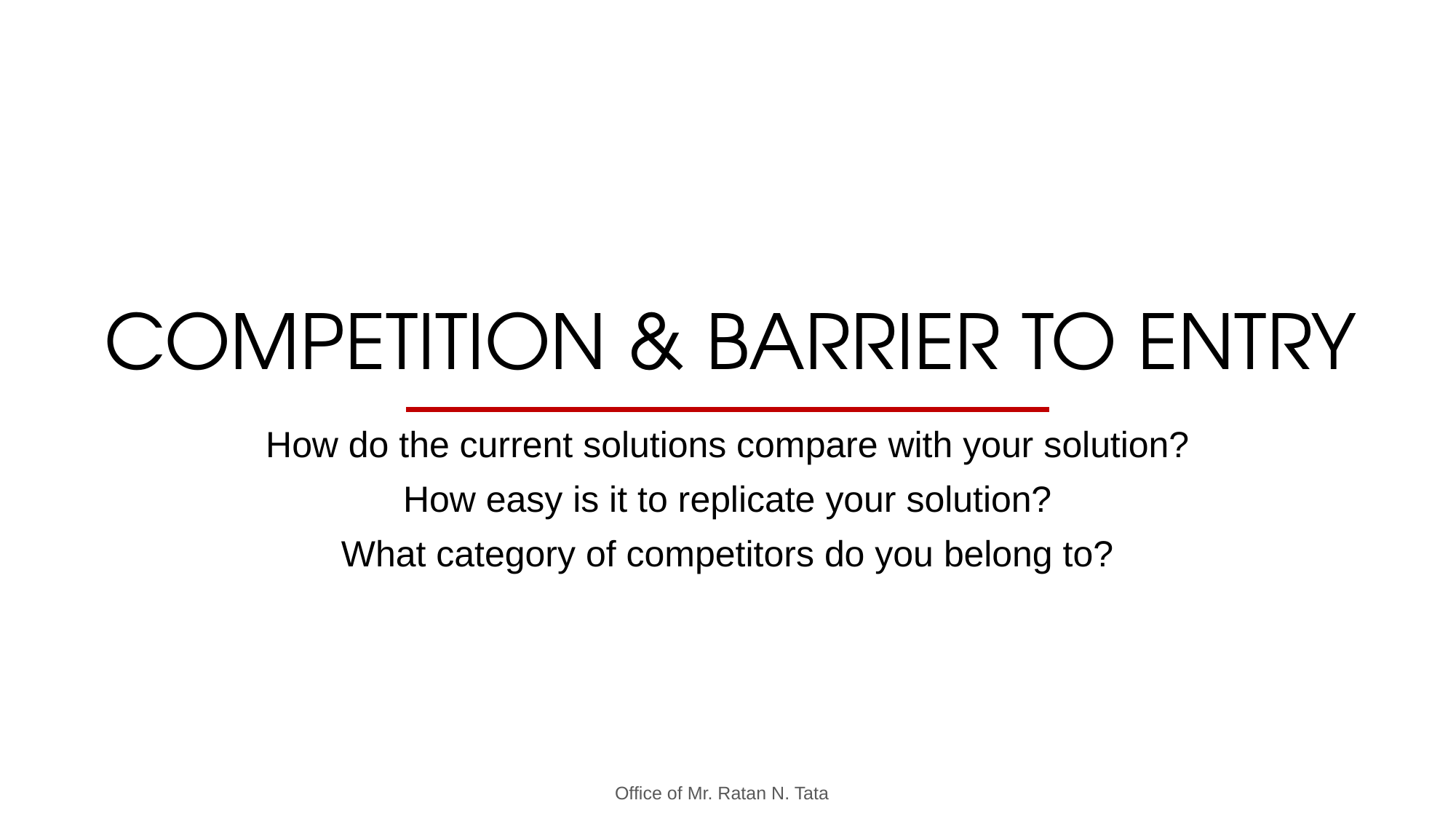

How do the current solutions compare with your solution?
How easy is it to replicate your solution?
What category of competitors do you belong to?
# COMPETITION & BARRIER TO ENTRY

Office of Mr. Ratan N. Tata